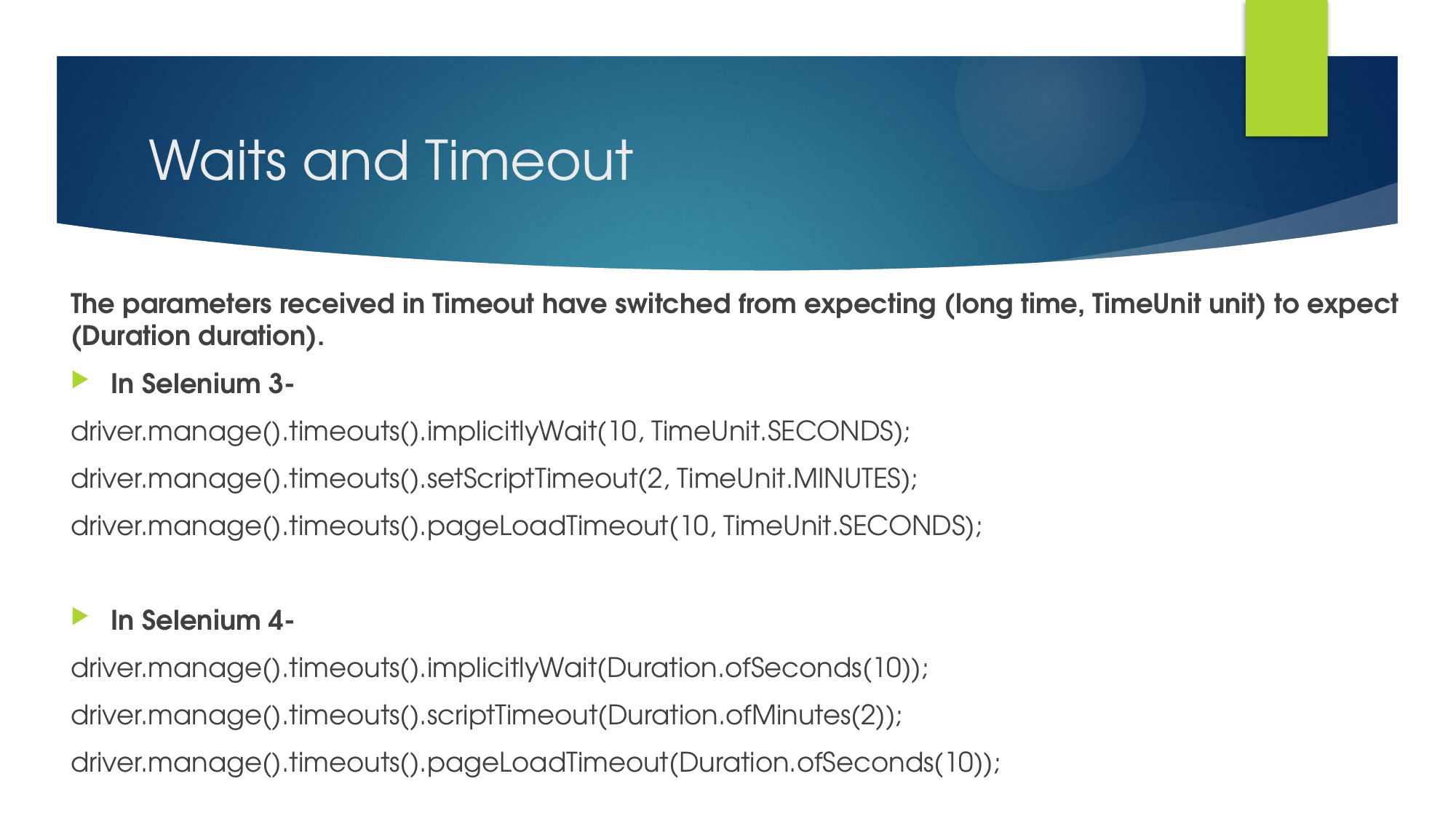

# Waits and Timeout
The parameters received in Timeout have switched from expecting (long time, TimeUnit unit) to expect (Duration duration).
In Selenium 3-
driver.manage().timeouts().implicitlyWait(10, TimeUnit.SECONDS);
driver.manage().timeouts().setScriptTimeout(2, TimeUnit.MINUTES);
driver.manage().timeouts().pageLoadTimeout(10, TimeUnit.SECONDS);

In Selenium 4-
driver.manage().timeouts().implicitlyWait(Duration.ofSeconds(10));
driver.manage().timeouts().scriptTimeout(Duration.ofMinutes(2));
driver.manage().timeouts().pageLoadTimeout(Duration.ofSeconds(10));